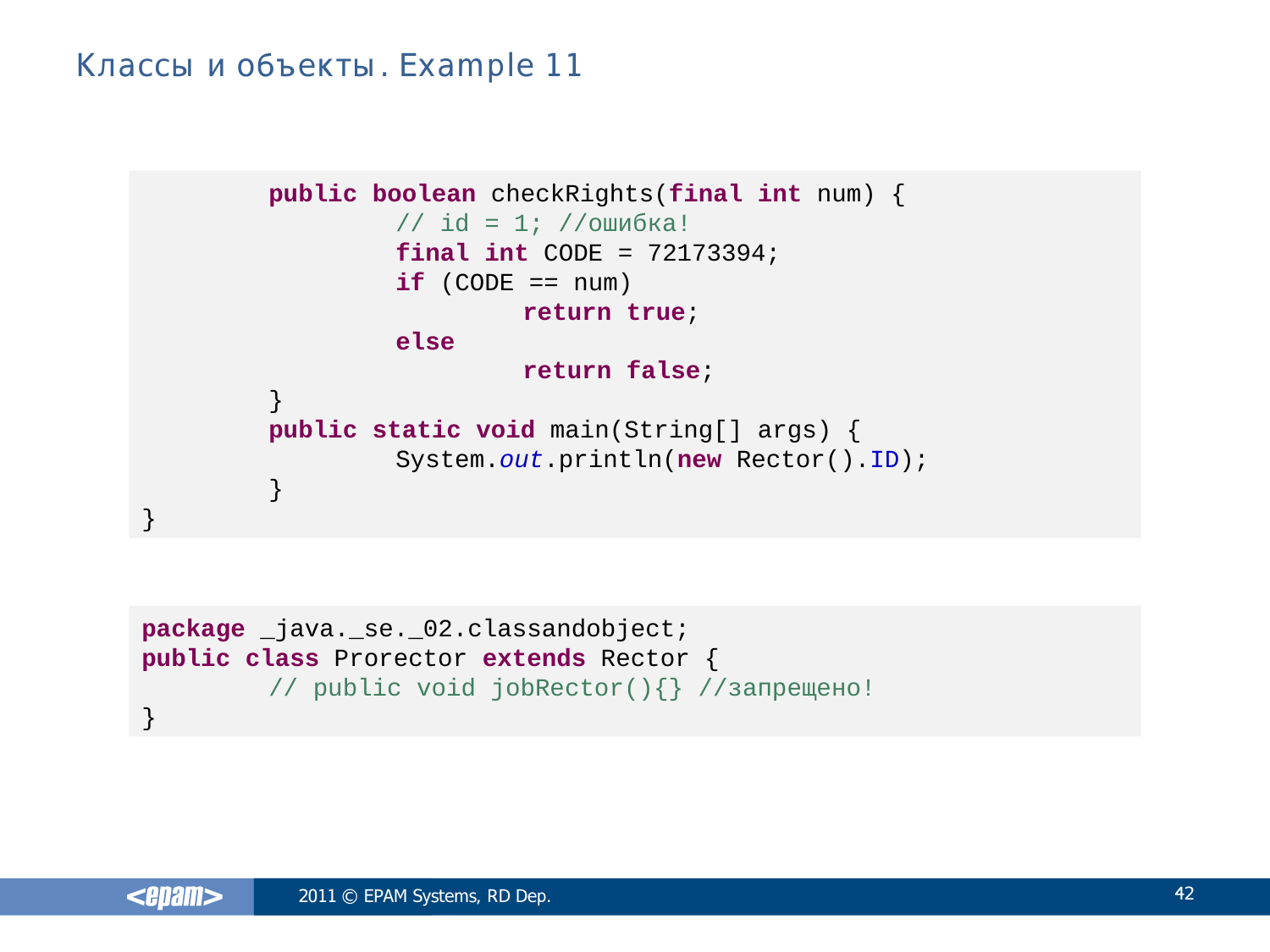

# Классы и объекты. Example 11
	public boolean checkRights(final int num) {
		// id = 1; //ошибка!
		final int CODE = 72173394;
		if (CODE == num)
			return true;
		else
			return false;
	}
	public static void main(String[] args) {
		System.out.println(new Rector().ID);
	}
}
package _java._se._02.classandobject;
public class Prorector extends Rector {
	// public void jobRector(){} //запрещено!
}
42
2011 © EPAM Systems, RD Dep.